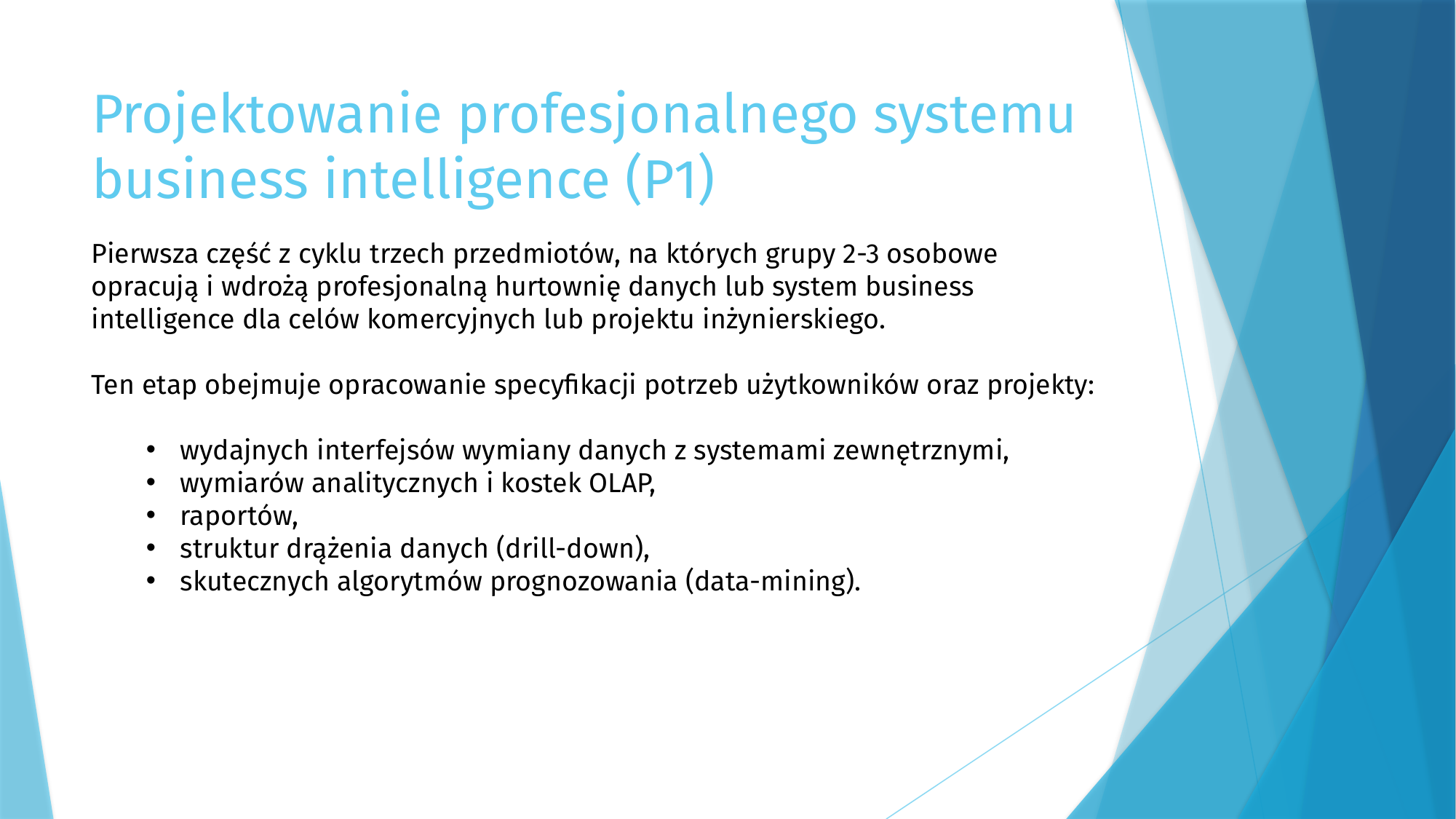

# Projektowanie profesjonalnego systemu business intelligence (P1)
Pierwsza część z cyklu trzech przedmiotów, na których grupy 2-3 osobowe opracują i wdrożą profesjonalną hurtownię danych lub system business intelligence dla celów komercyjnych lub projektu inżynierskiego.

Ten etap obejmuje opracowanie specyfikacji potrzeb użytkowników oraz projekty:

wydajnych interfejsów wymiany danych z systemami zewnętrznymi,
wymiarów analitycznych i kostek OLAP,
raportów,
struktur drążenia danych (drill-down),
skutecznych algorytmów prognozowania (data-mining).